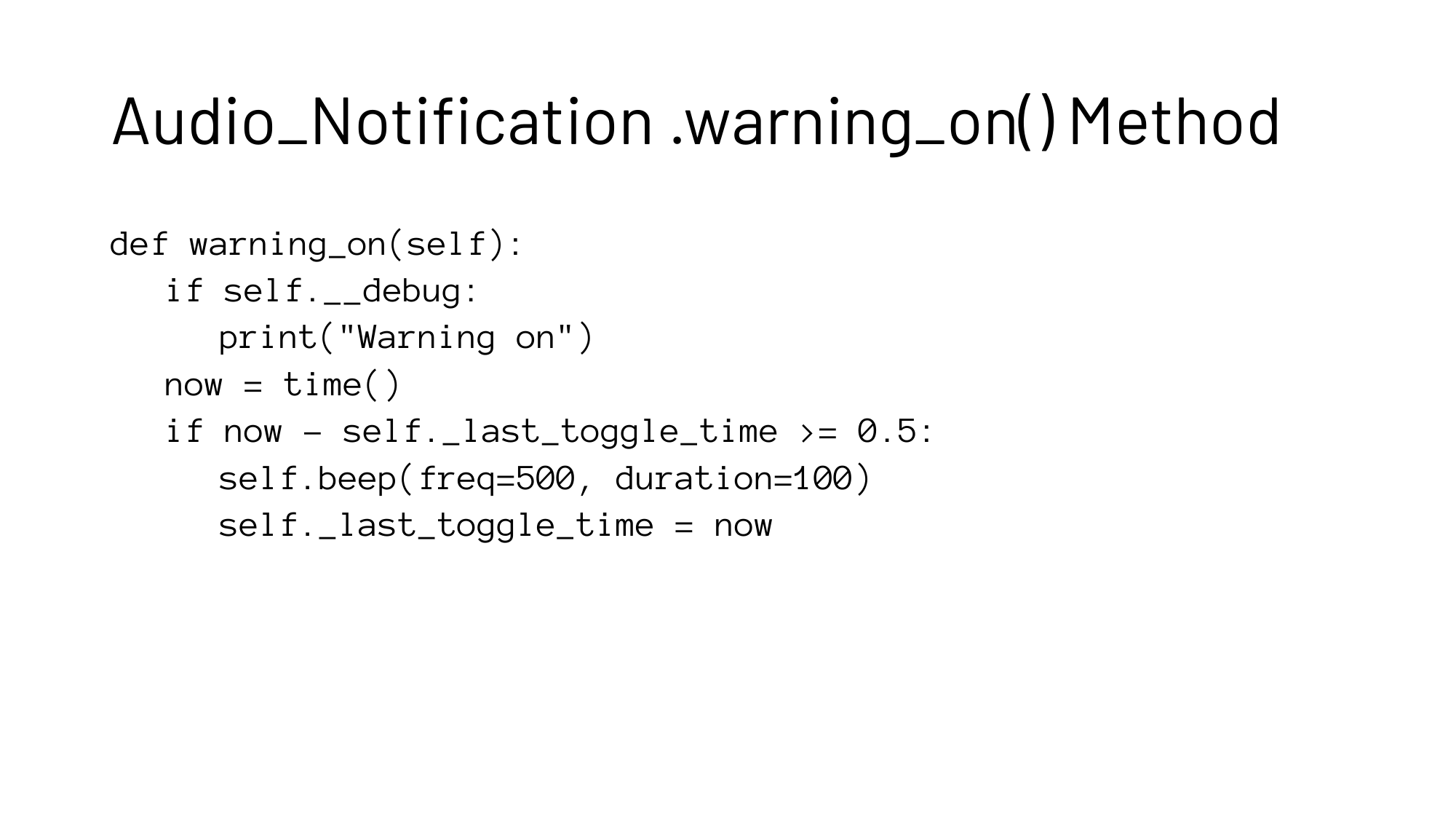

# Audio_Notification .warning_on() Method
def warning_on(self):
if self.__debug:
print("Warning on")
now = time()
if now - self._last_toggle_time >= 0.5:
self.beep(freq=500, duration=100)
self._last_toggle_time = now